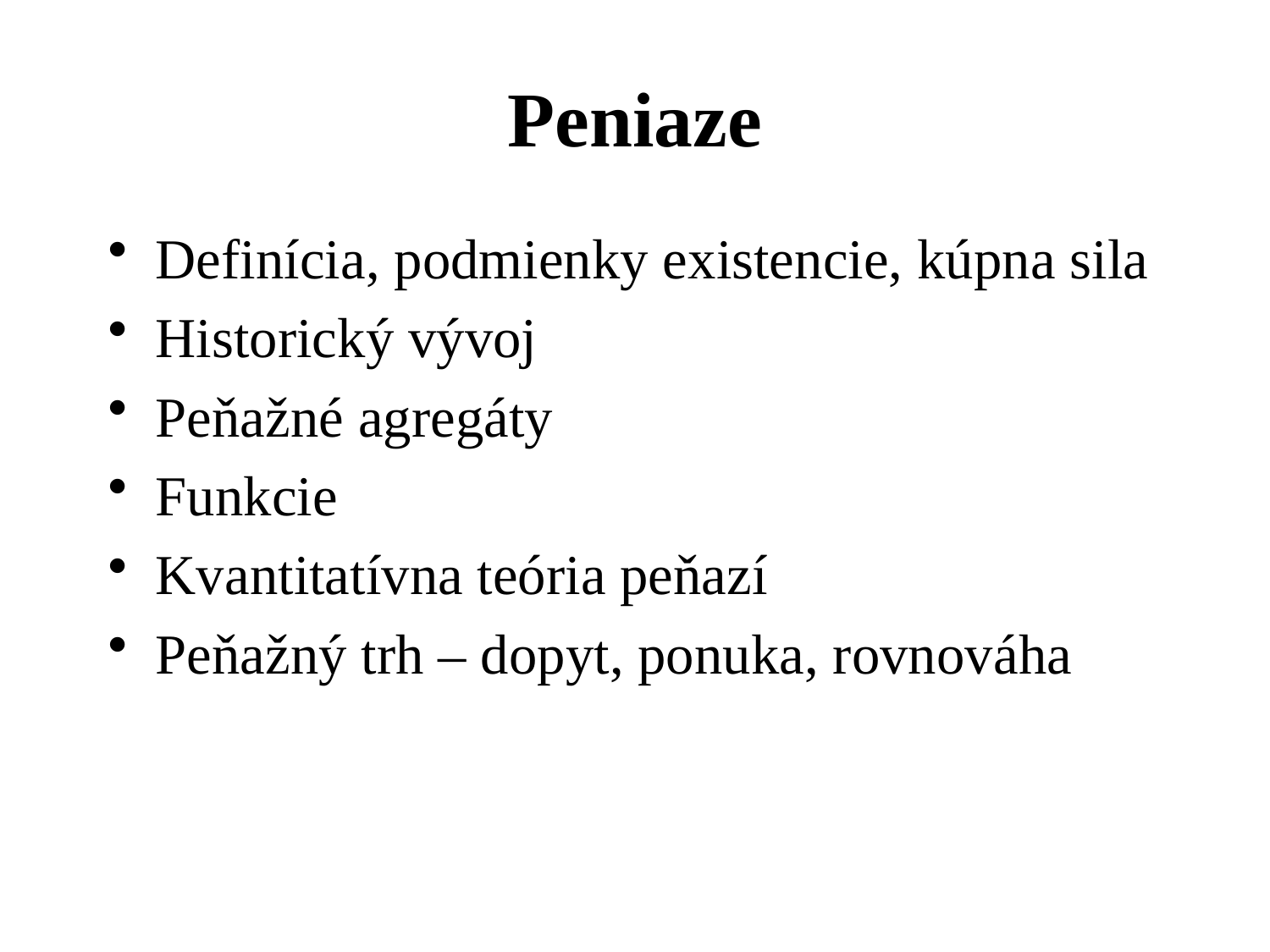

# Peniaze
Definícia, podmienky existencie, kúpna sila
Historický vývoj
Peňažné agregáty
Funkcie
Kvantitatívna teória peňazí
Peňažný trh – dopyt, ponuka, rovnováha